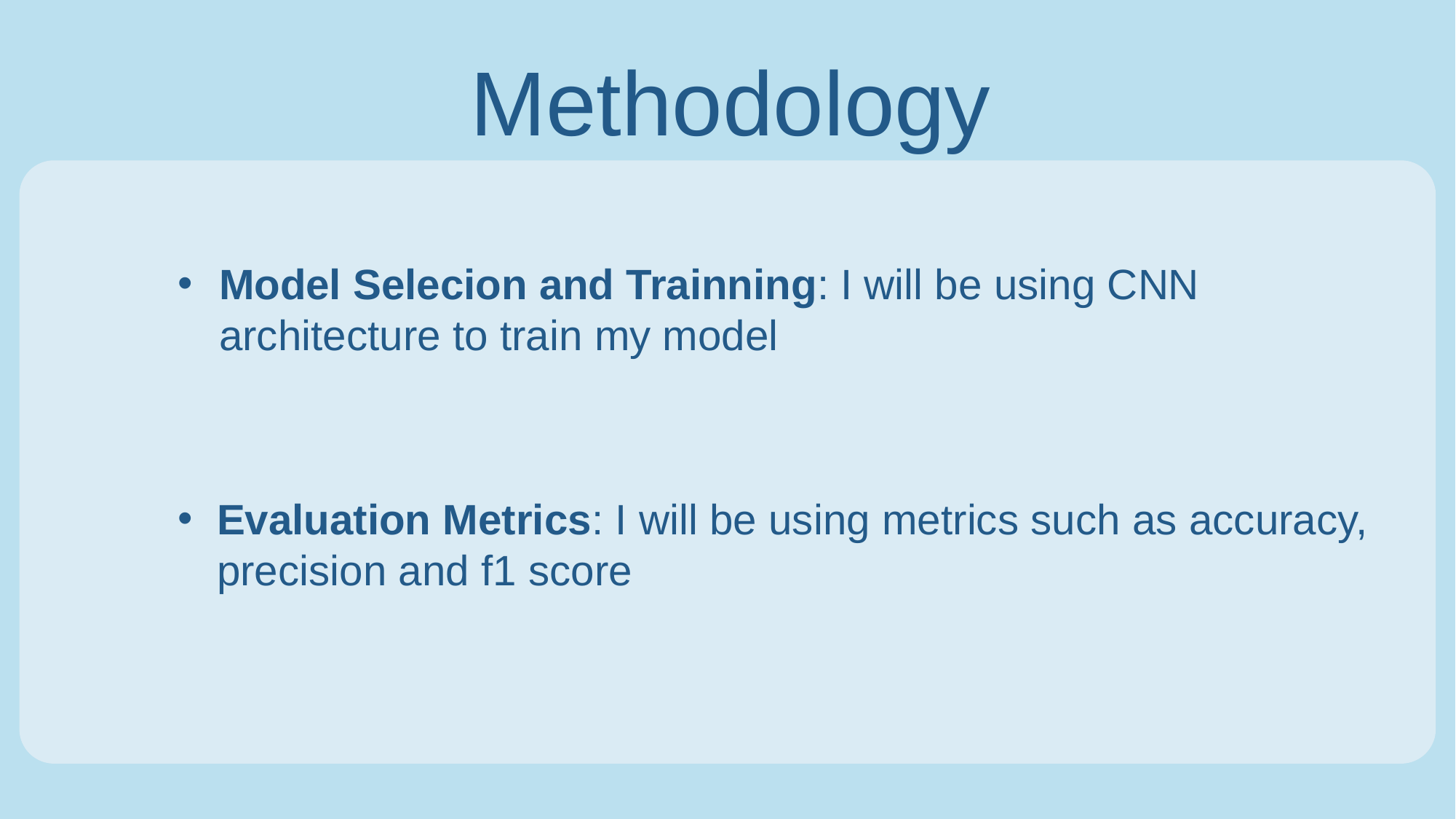

Methodology

Model Selecion and Trainning: I will be using CNN architecture to train my model
Evaluation Metrics: I will be using metrics such as accuracy, precision and f1 score